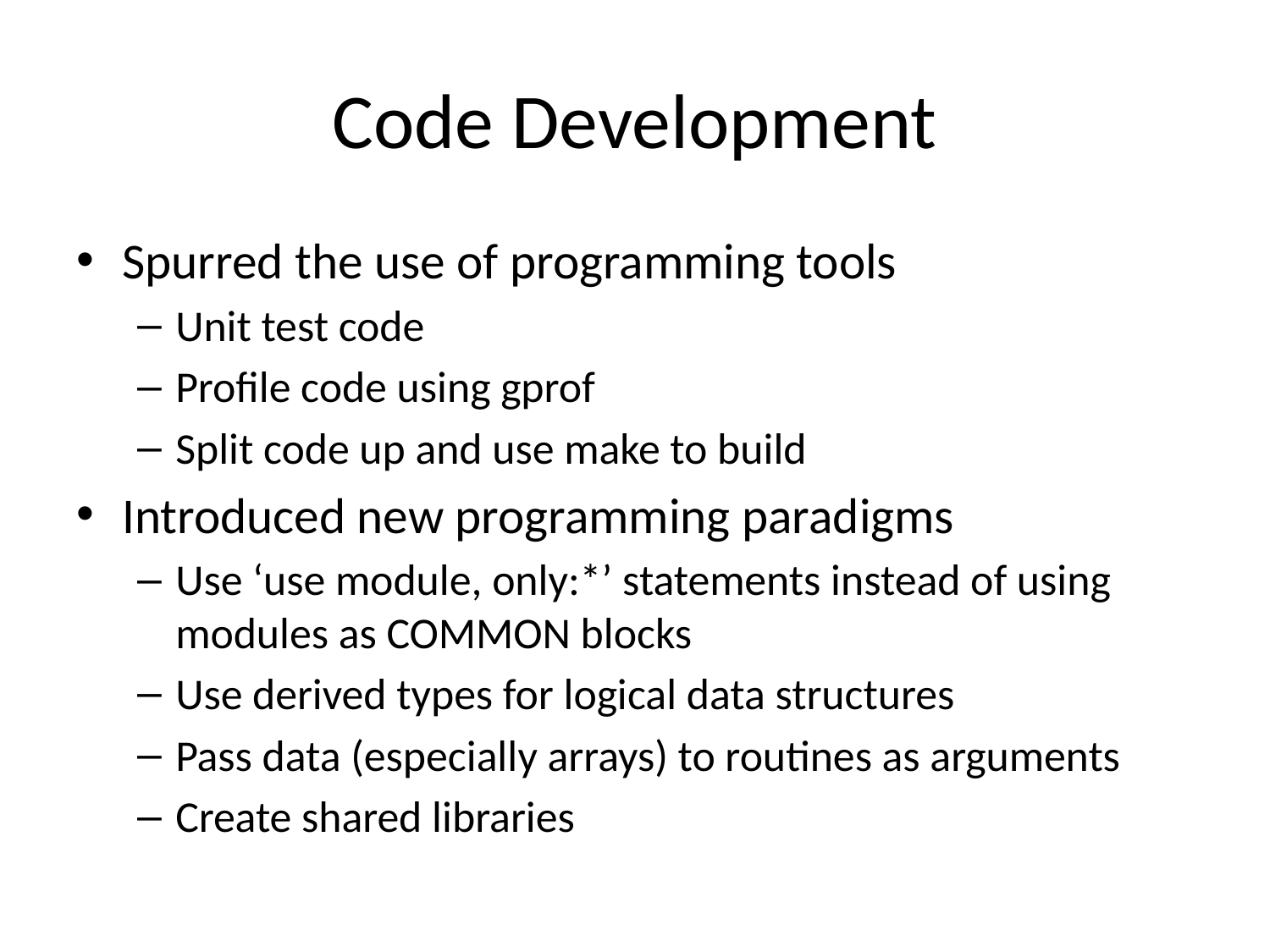

# Code Development
Spurred the use of programming tools
Unit test code
Profile code using gprof
Split code up and use make to build
Introduced new programming paradigms
Use ‘use module, only:*’ statements instead of using modules as COMMON blocks
Use derived types for logical data structures
Pass data (especially arrays) to routines as arguments
Create shared libraries